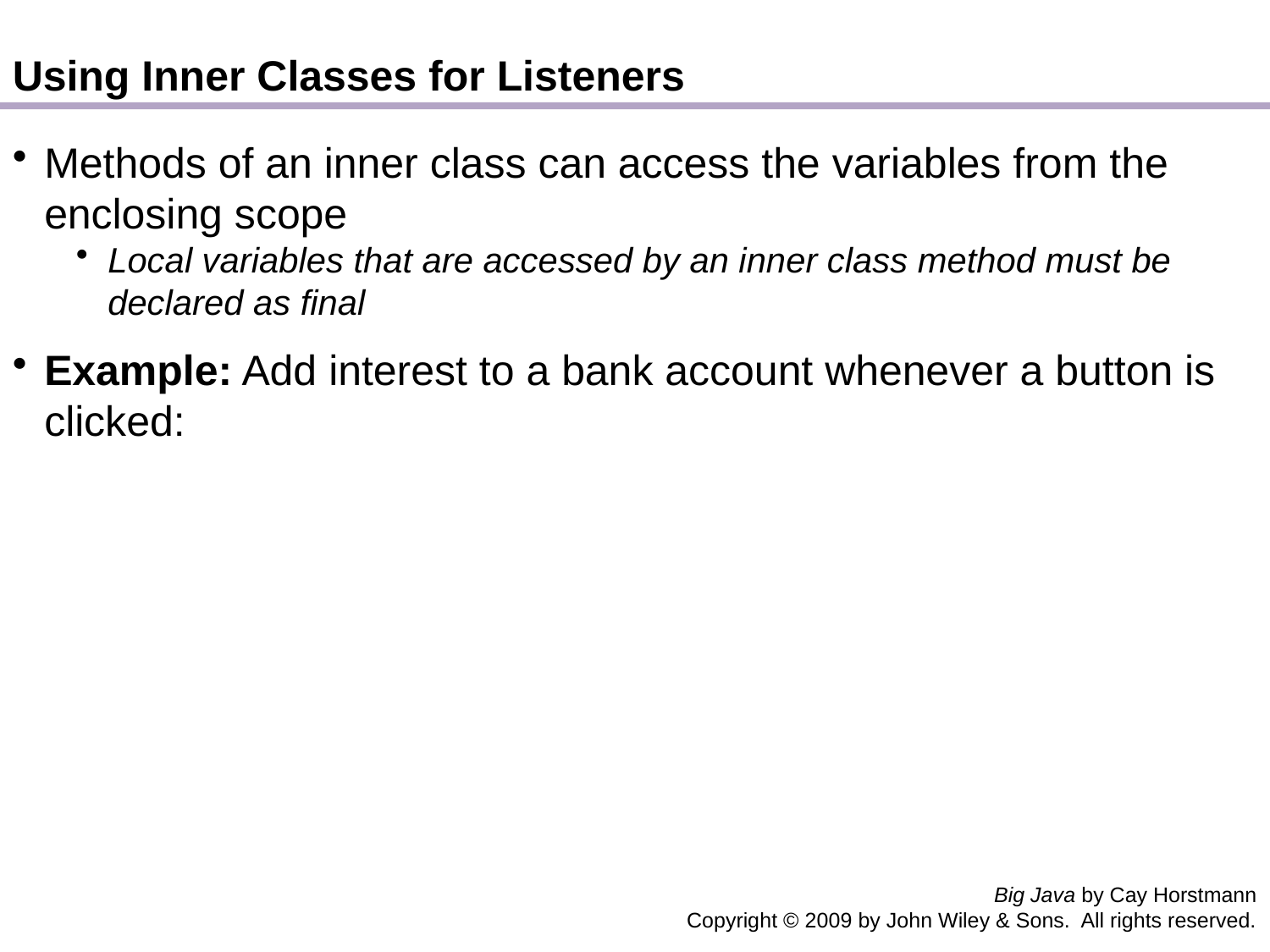

Using Inner Classes for Listeners
Methods of an inner class can access the variables from the enclosing scope
Local variables that are accessed by an inner class method must be declared as final
Example: Add interest to a bank account whenever a button is clicked:
Big Java by Cay Horstmann
Copyright © 2009 by John Wiley & Sons.  All rights reserved.